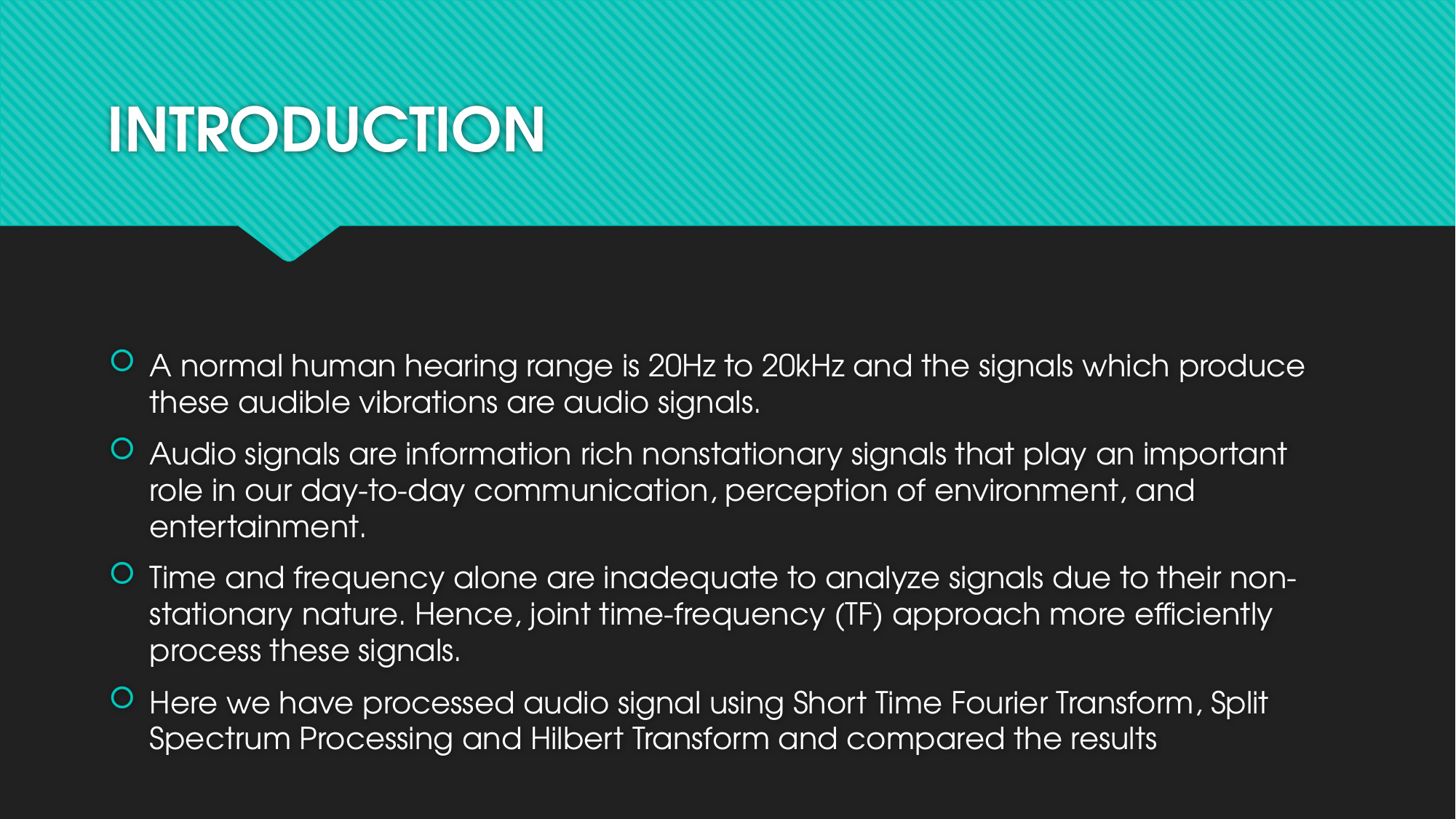

# INTRODUCTION

A normal human hearing range is 20Hz to 20kHz and the signals which produce these audible vibrations are audio signals.
Audio signals are information rich nonstationary signals that play an important role in our day-to-day communication, perception of environment, and entertainment.
Time and frequency alone are inadequate to analyze signals due to their non-stationary nature. Hence, joint time-frequency (TF) approach more efficiently process these signals.
Here we have processed audio signal using Short Time Fourier Transform, Split Spectrum Processing and Hilbert Transform and compared the results